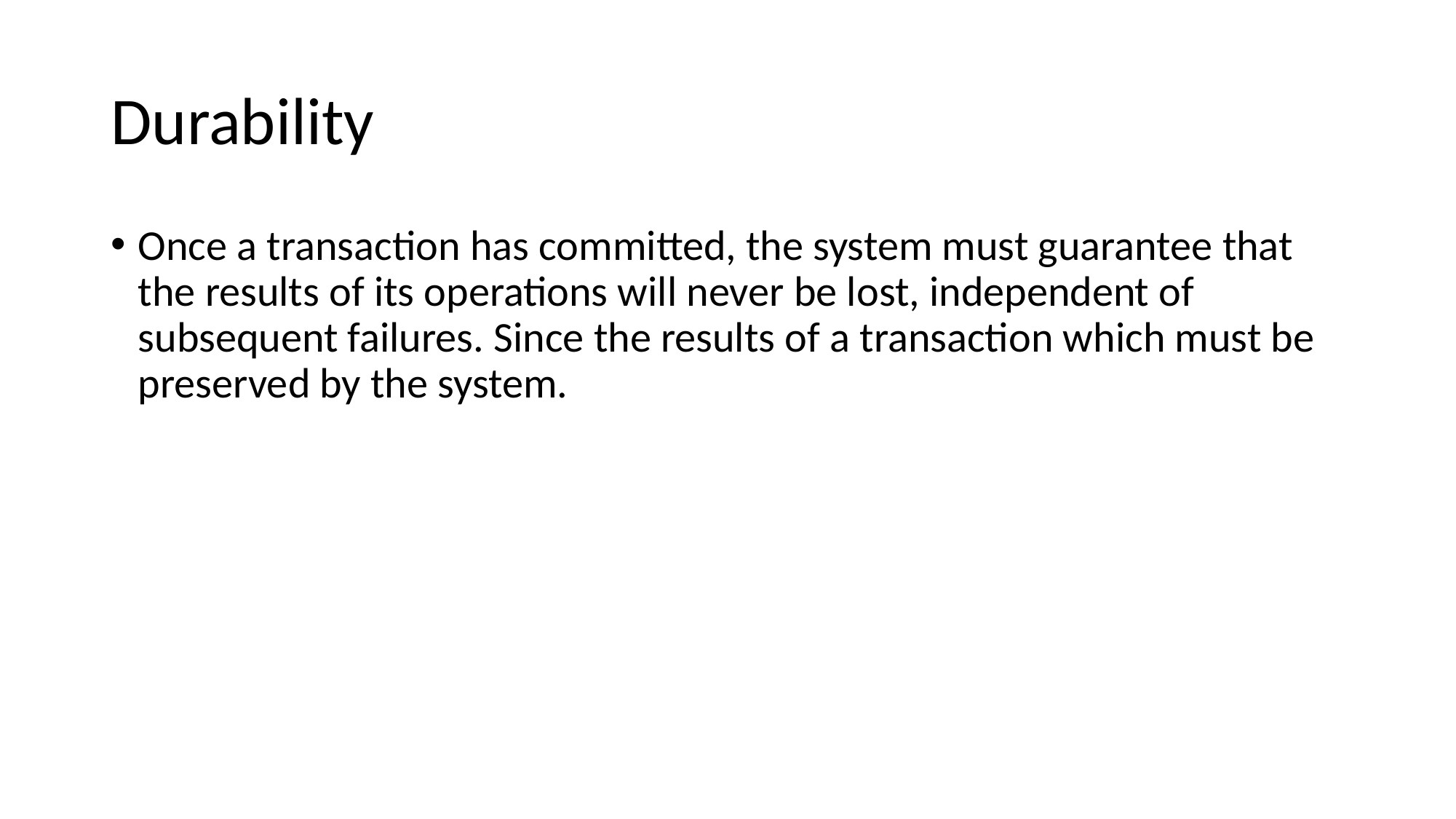

# Durability
Once a transaction has committed, the system must guarantee that the results of its operations will never be lost, independent of subsequent failures. Since the results of a transaction which must be preserved by the system.